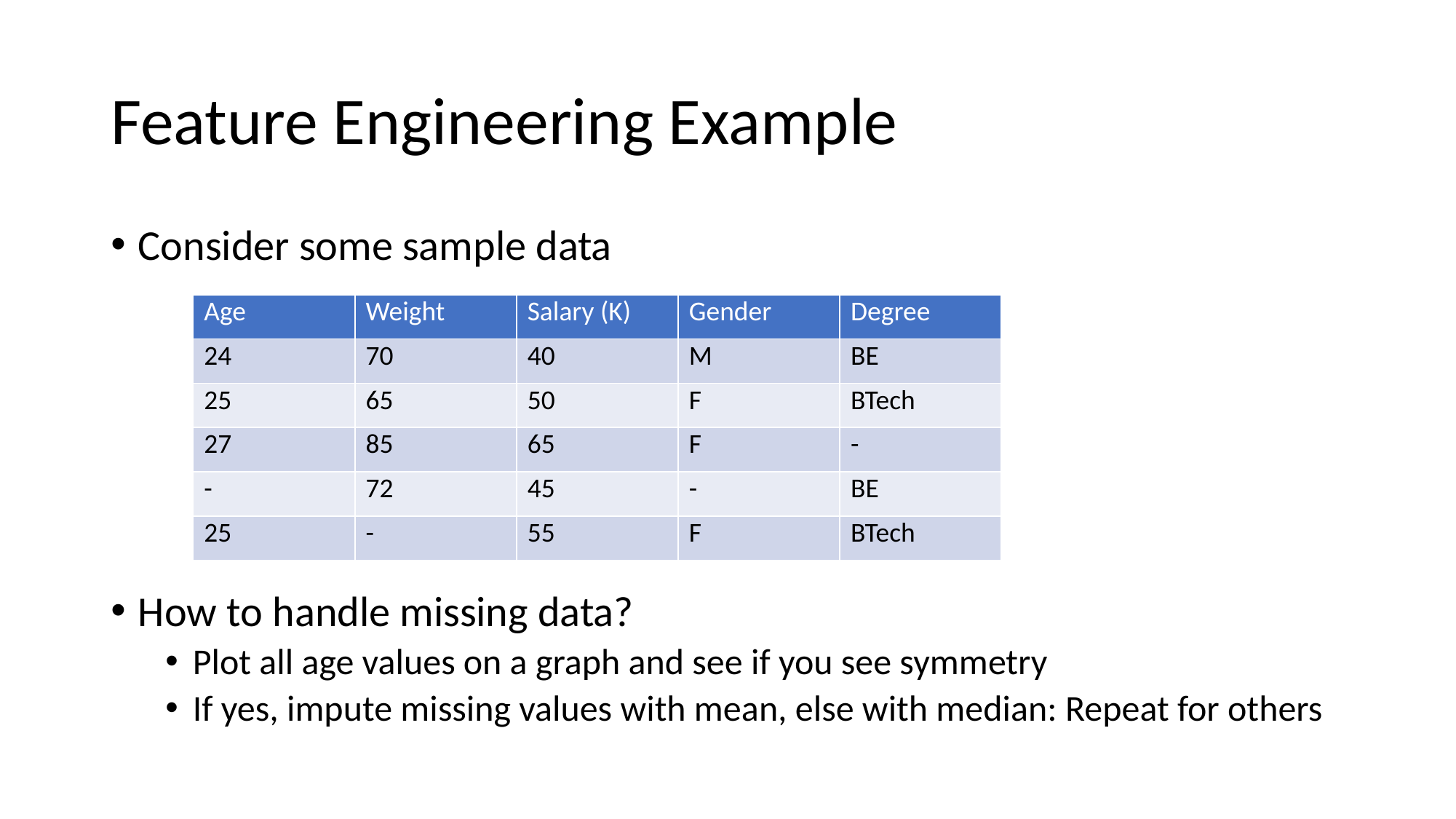

# Feature Engineering Example
Consider some sample data

How to handle missing data?
Plot all age values on a graph and see if you see symmetry
If yes, impute missing values with mean, else with median: Repeat for others

| Age | Weight | Salary (K) | Gender | Degree |
| --- | --- | --- | --- | --- |
| 24 | 70 | 40 | M | BE |
| 25 | 65 | 50 | F | BTech |
| 27 | 85 | 65 | F | - |
| - | 72 | 45 | - | BE |
| 25 | - | 55 | F | BTech |